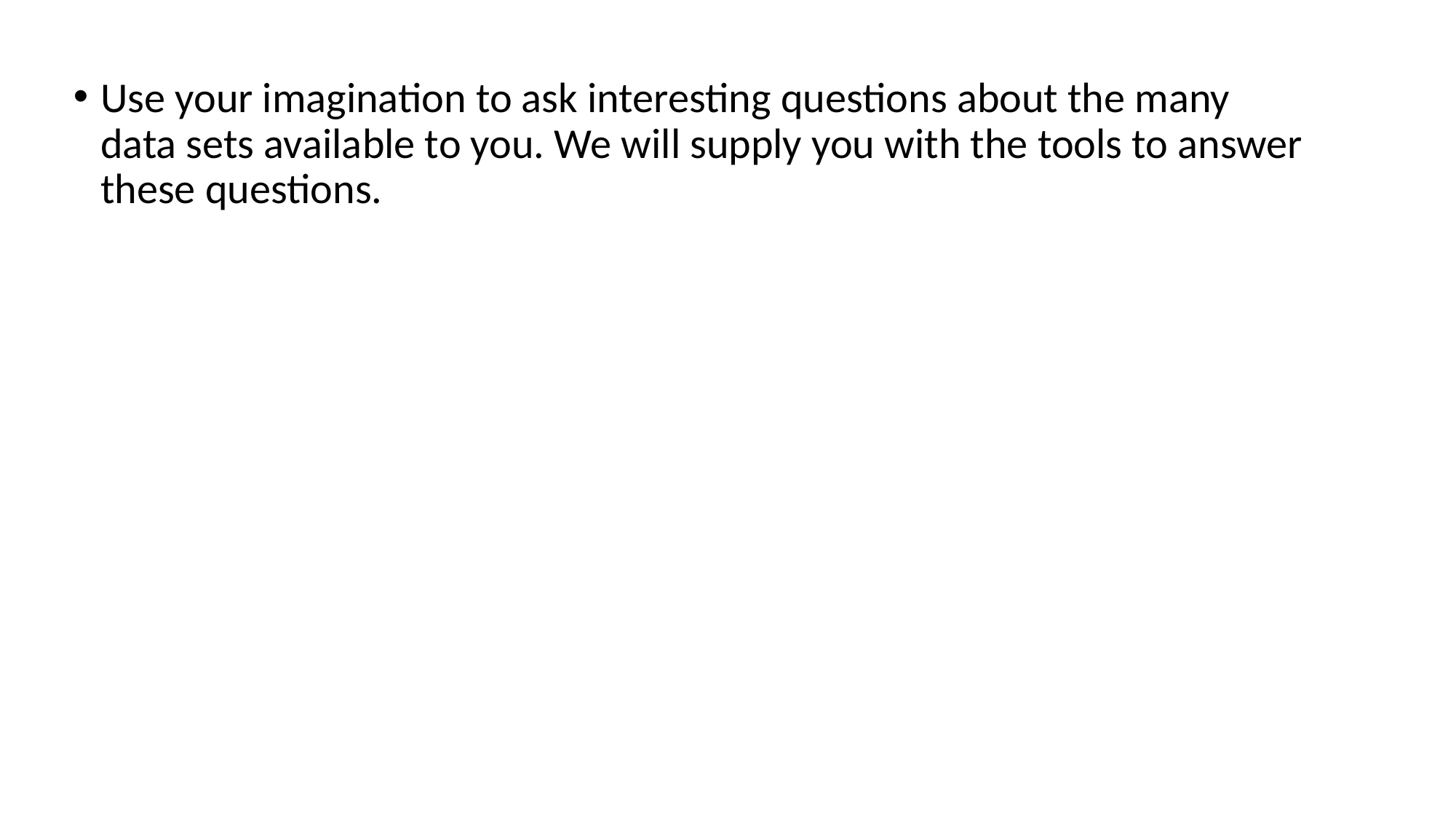

Use your imagination to ask interesting questions about the many data sets available to you. We will supply you with the tools to answer these questions.